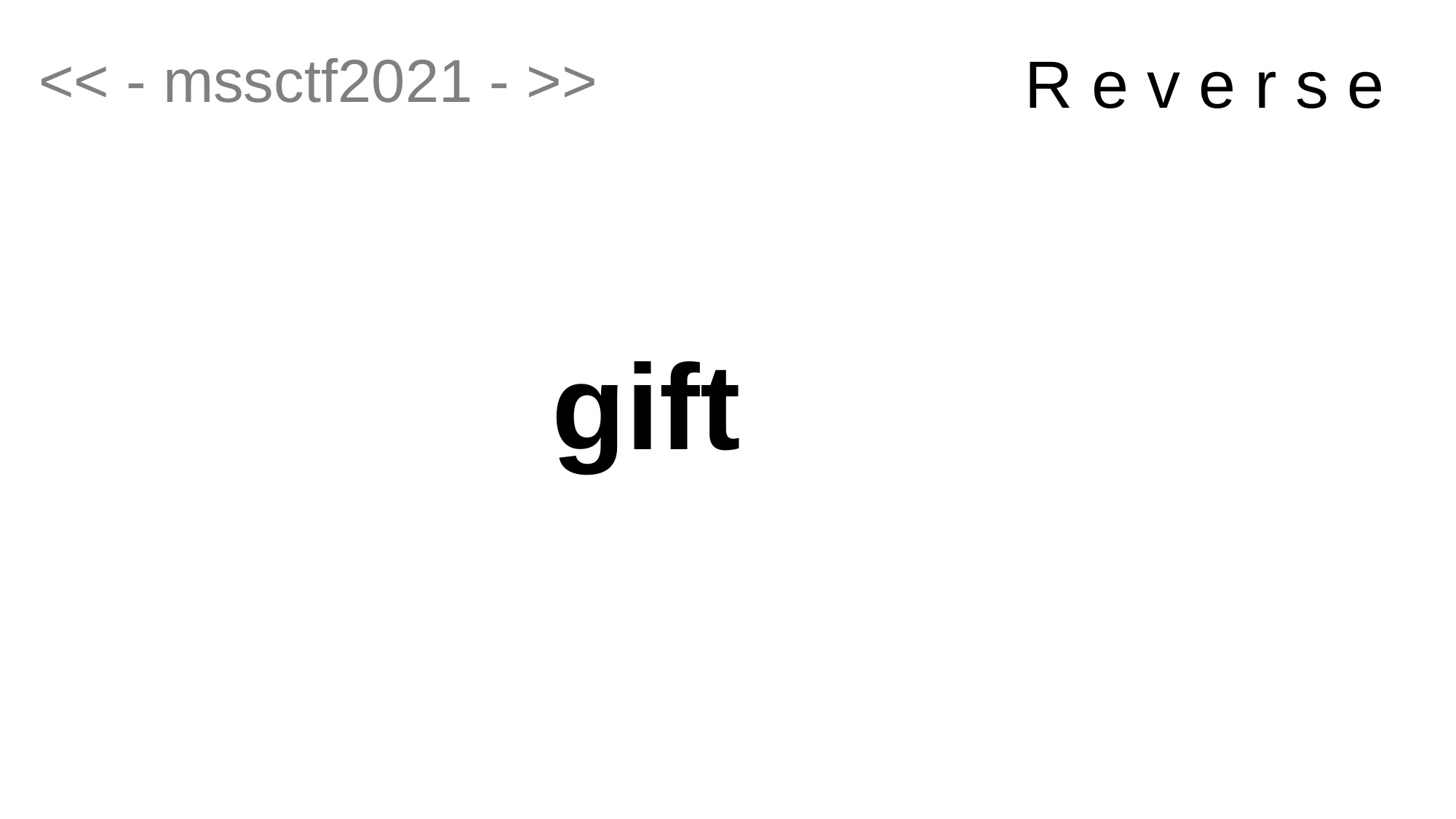

<< - mssctf2021 - >>
R e v e r s e
gift